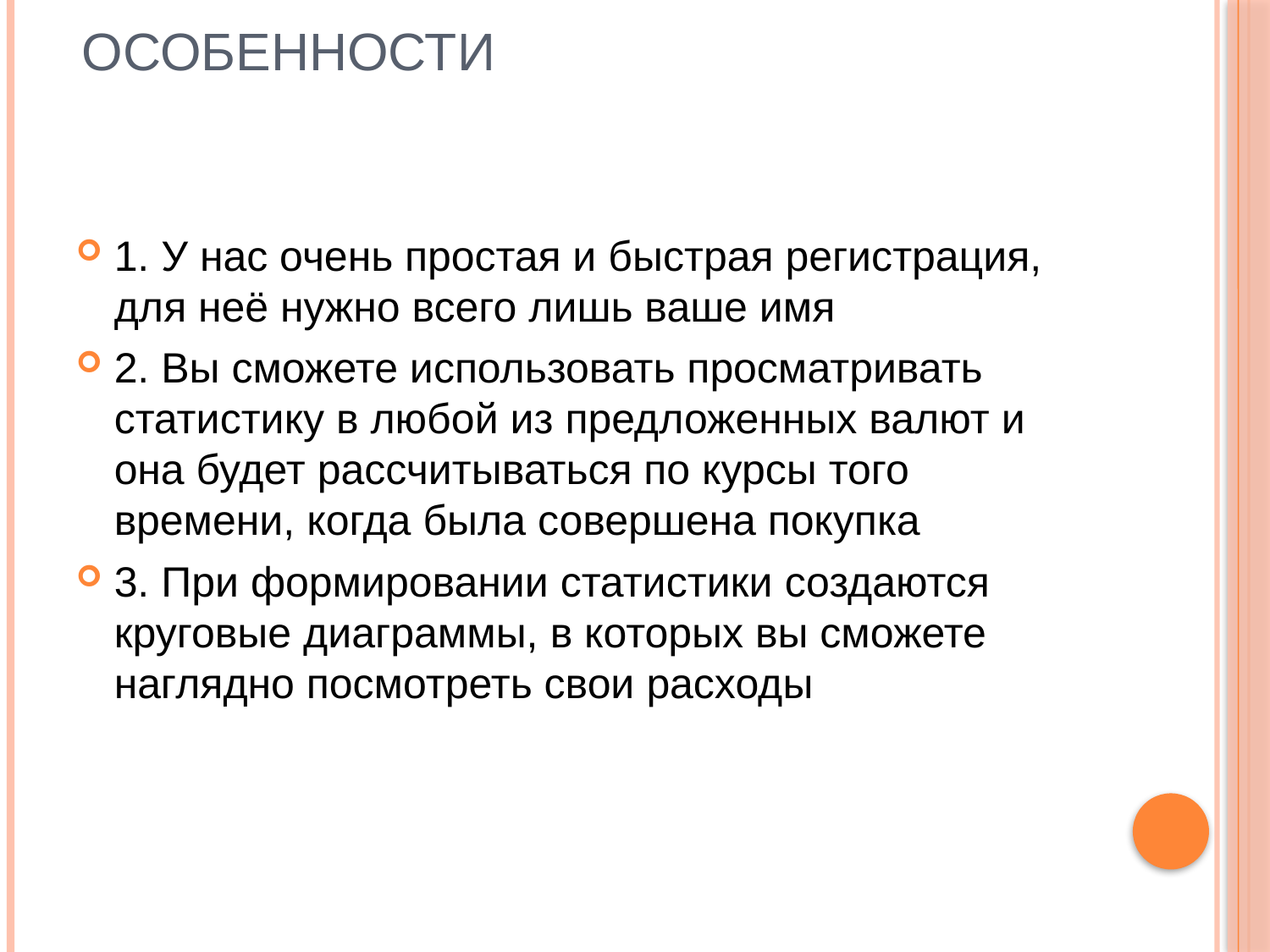

# Особенности
1. У нас очень простая и быстрая регистрация, для неё нужно всего лишь ваше имя
2. Вы сможете использовать просматривать статистику в любой из предложенных валют и она будет рассчитываться по курсы того времени, когда была совершена покупка
3. При формировании статистики создаются круговые диаграммы, в которых вы сможете наглядно посмотреть свои расходы